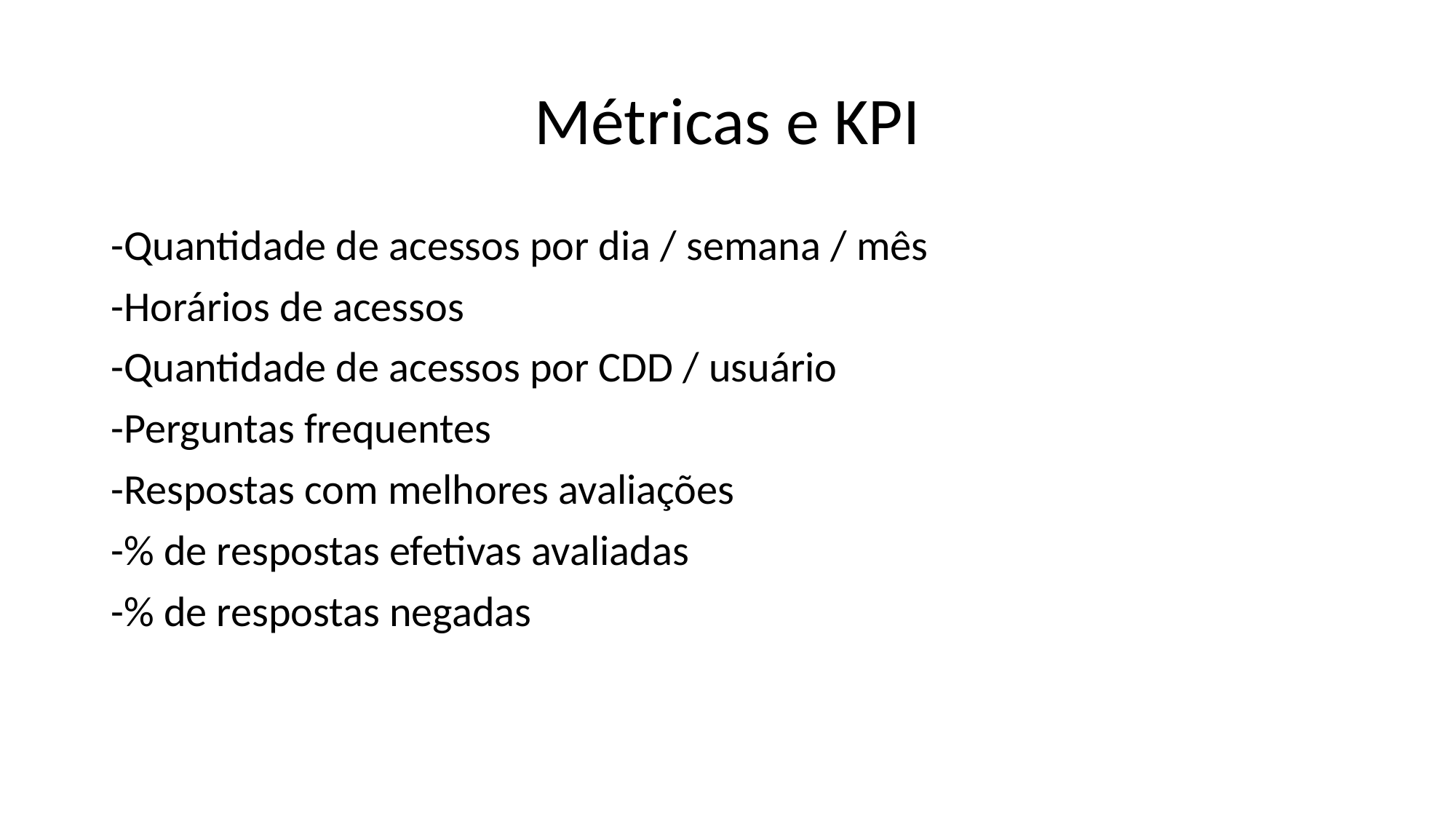

# Métricas e KPI
-Quantidade de acessos por dia / semana / mês
-Horários de acessos
-Quantidade de acessos por CDD / usuário
-Perguntas frequentes
-Respostas com melhores avaliações
-% de respostas efetivas avaliadas
-% de respostas negadas